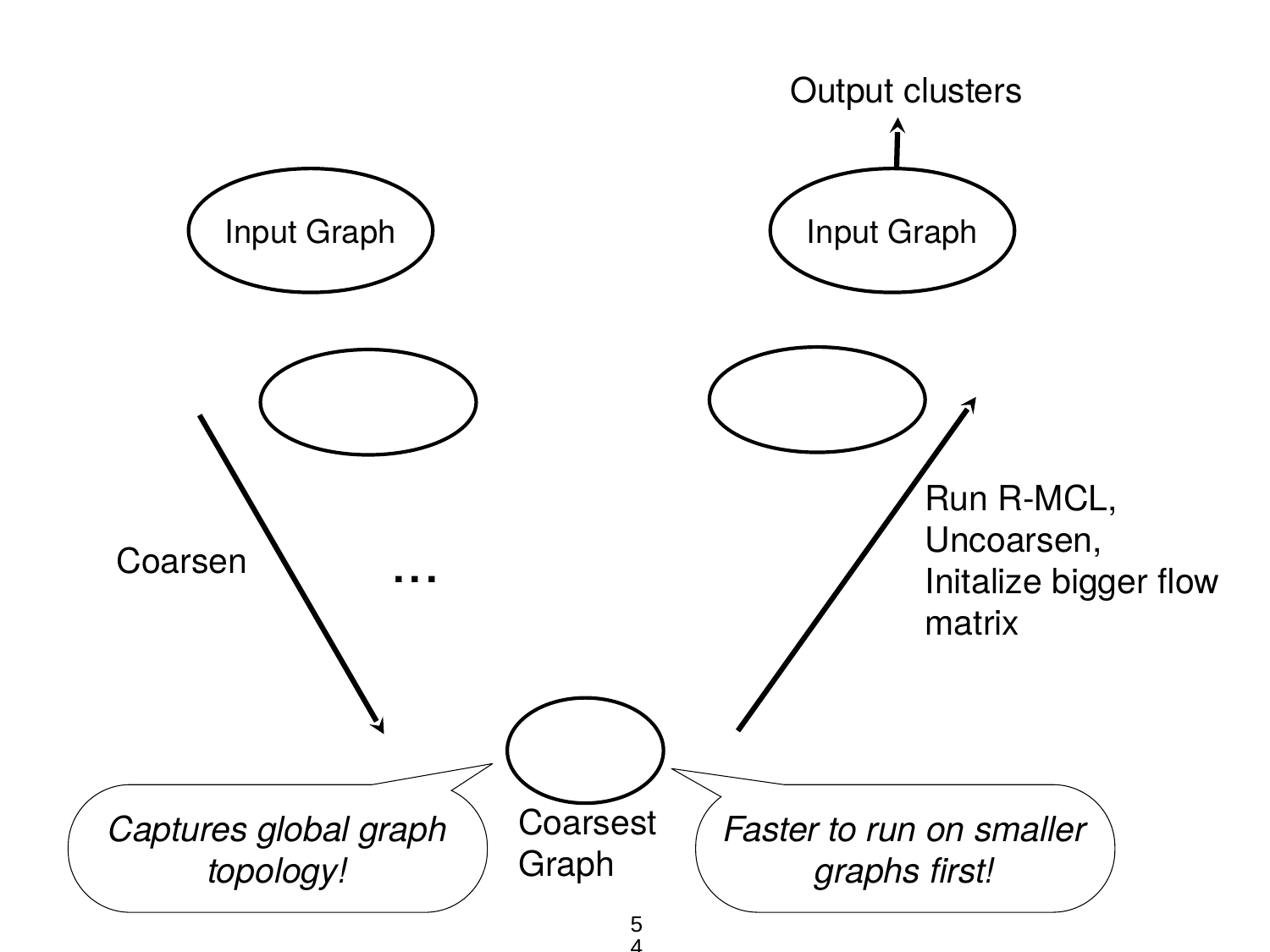

Output clusters

Input Graph
Input Graph

Run R-MCL,
Uncoarsen,
Initalize bigger flow matrix
...
Coarsen

Captures global graph topology!
Faster to run on smaller graphs first!
Coarsest
Graph
54